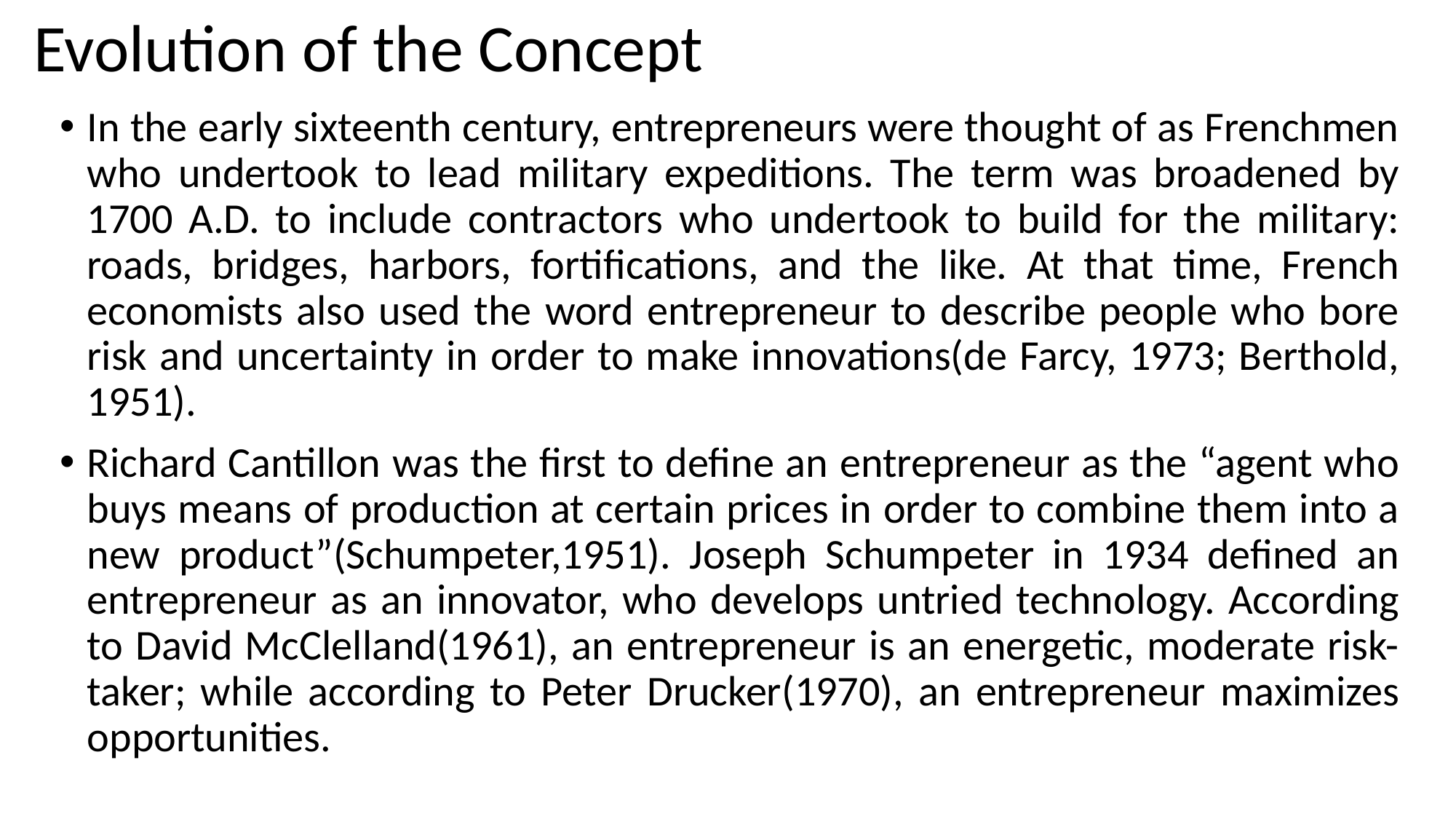

# Evolution of the Concept
In the early sixteenth century, entrepreneurs were thought of as Frenchmen who undertook to lead military expeditions. The term was broadened by 1700 A.D. to include contractors who undertook to build for the military: roads, bridges, harbors, fortifications, and the like. At that time, French economists also used the word entrepreneur to describe people who bore risk and uncertainty in order to make innovations(de Farcy, 1973; Berthold, 1951).
Richard Cantillon was the first to define an entrepreneur as the “agent who buys means of production at certain prices in order to combine them into a new product”(Schumpeter,1951). Joseph Schumpeter in 1934 defined an entrepreneur as an innovator, who develops untried technology. According to David McClelland(1961), an entrepreneur is an energetic, moderate risk-taker; while according to Peter Drucker(1970), an entrepreneur maximizes opportunities.